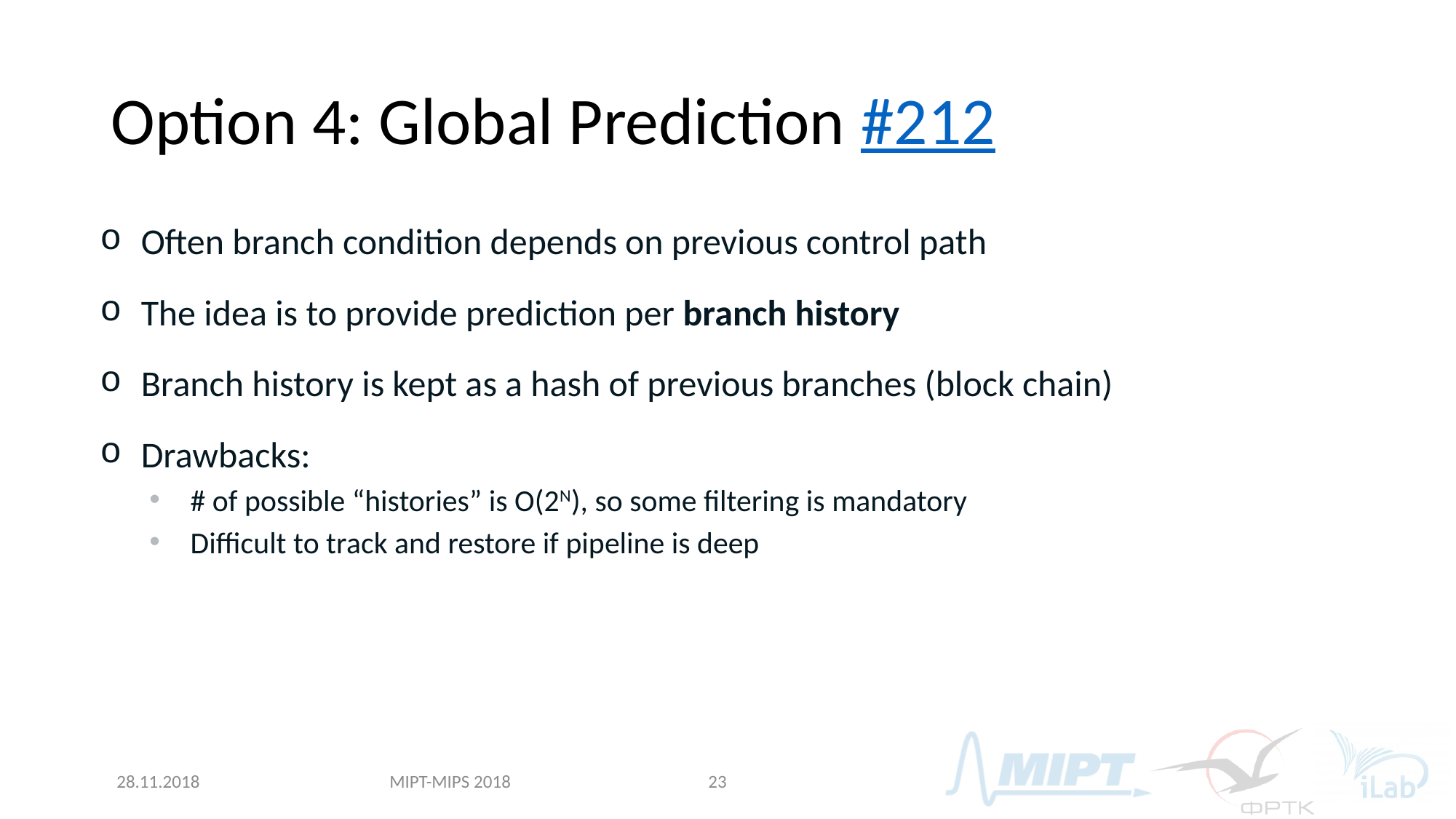

# Option 4: Global Prediction #212
Often branch condition depends on previous control path
The idea is to provide prediction per branch history
Branch history is kept as a hash of previous branches (block chain)
Drawbacks:
# of possible “histories” is O(2N), so some filtering is mandatory
Difficult to track and restore if pipeline is deep
MIPT-MIPS 2018
28.11.2018
23